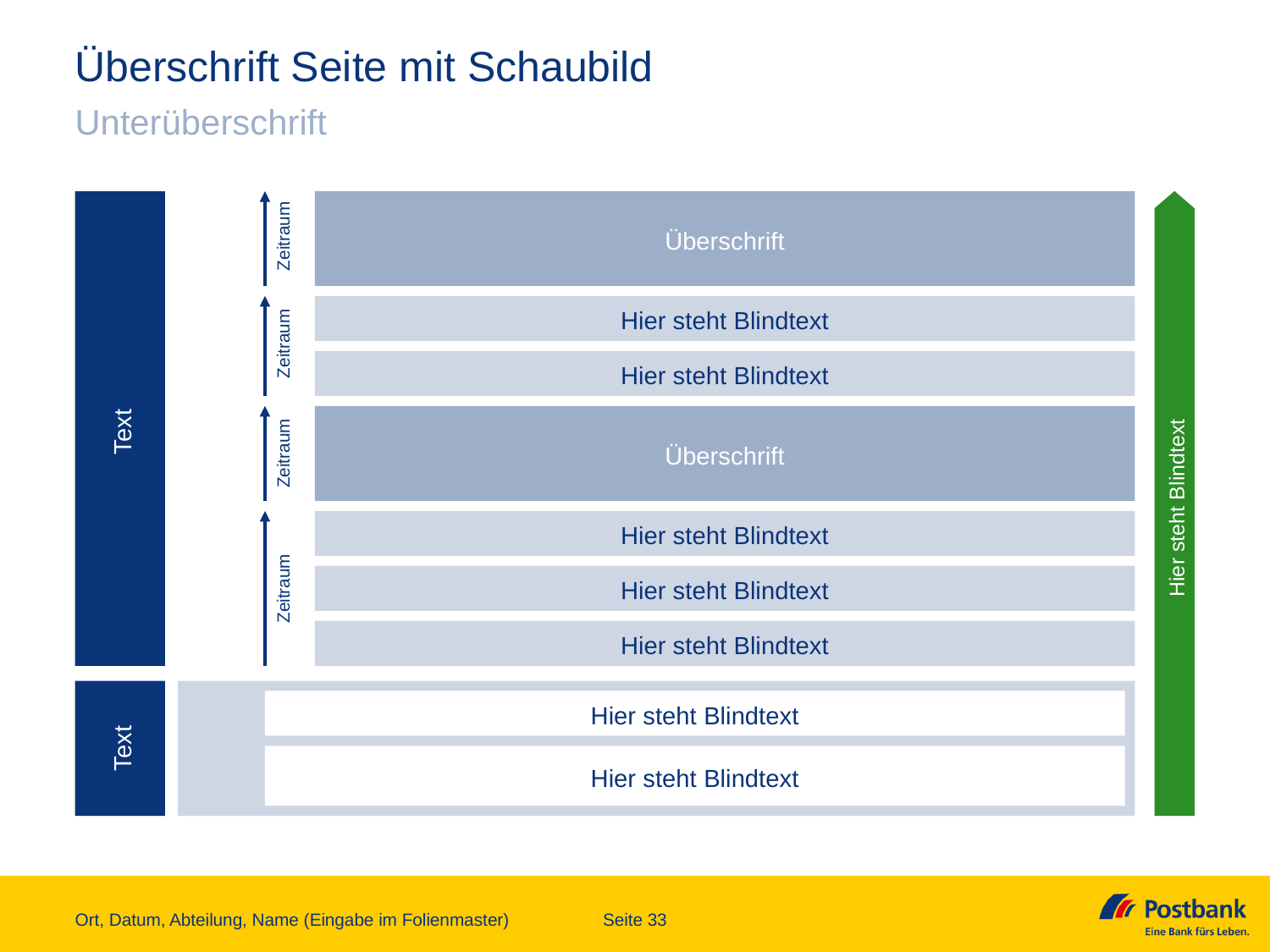

# Überschrift Seite mit Schaubild
Unterüberschrift
Überschrift
 Zeitraum

Hier steht Blindtext
 Zeitraum

Hier steht Blindtext
Text
Überschrift
Zeitraum

Hier steht Blindtext
Hier steht Blindtext
Hier steht Blindtext
 Zeitraum

Hier steht Blindtext

Hier steht Blindtext
Text
Hier steht Blindtext